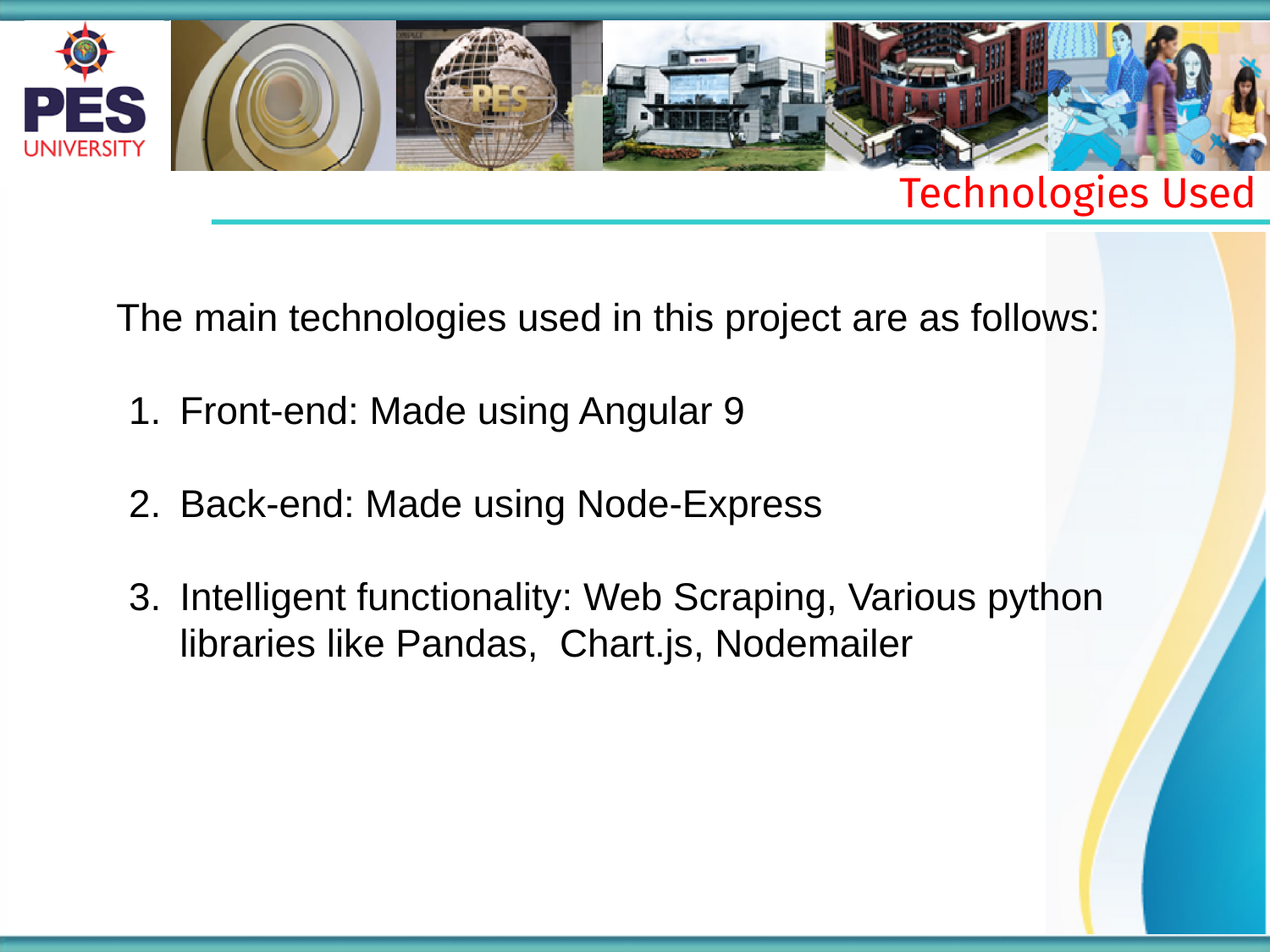

Technologies Used

The main technologies used in this project are as follows:
Front-end: Made using Angular 9
Back-end: Made using Node-Express
Intelligent functionality: Web Scraping, Various python libraries like Pandas,  Chart.js, Nodemailer